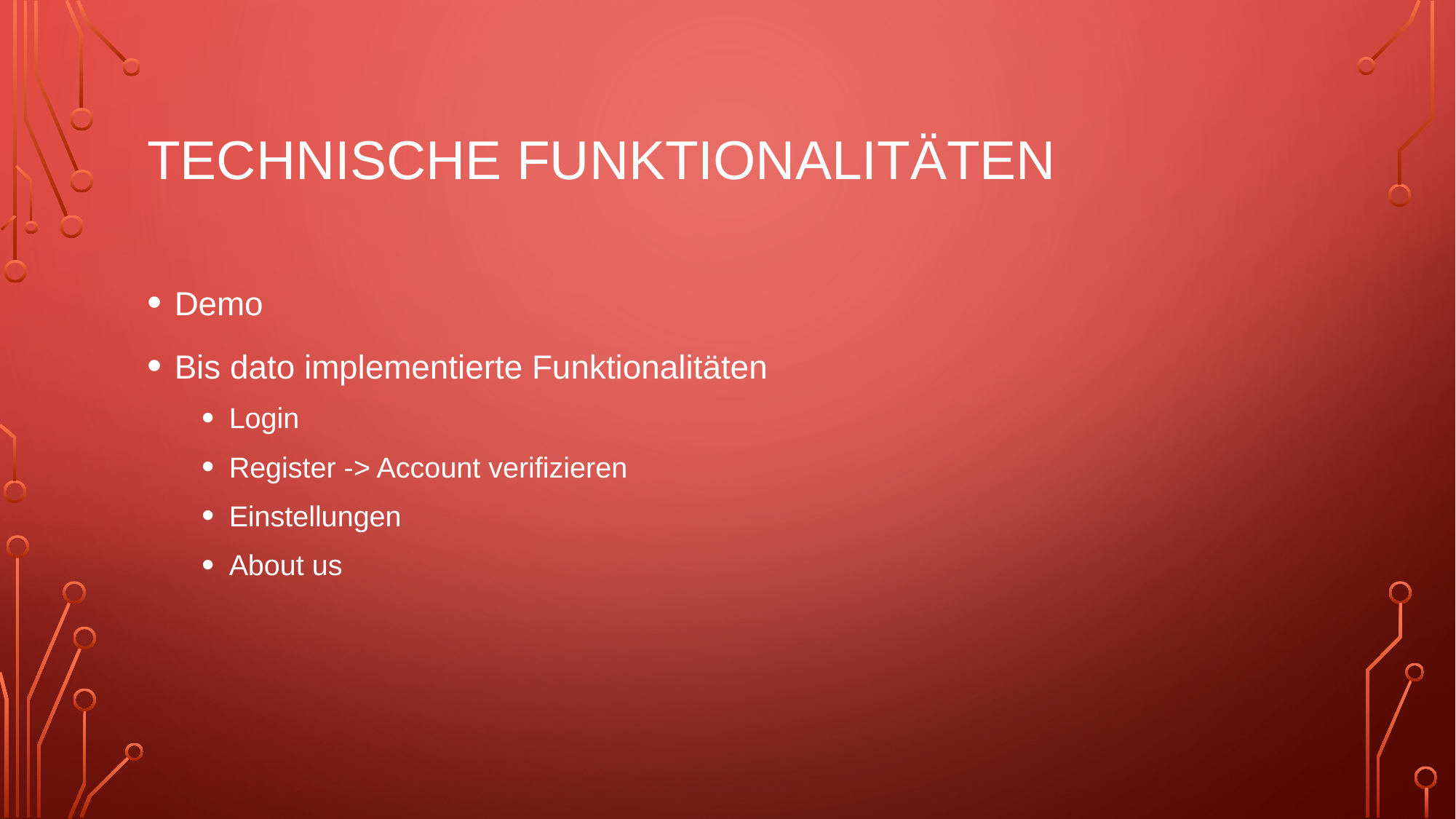

# Technische Funktionalitäten
Demo
Bis dato implementierte Funktionalitäten
Login
Register -> Account verifizieren
Einstellungen
About us